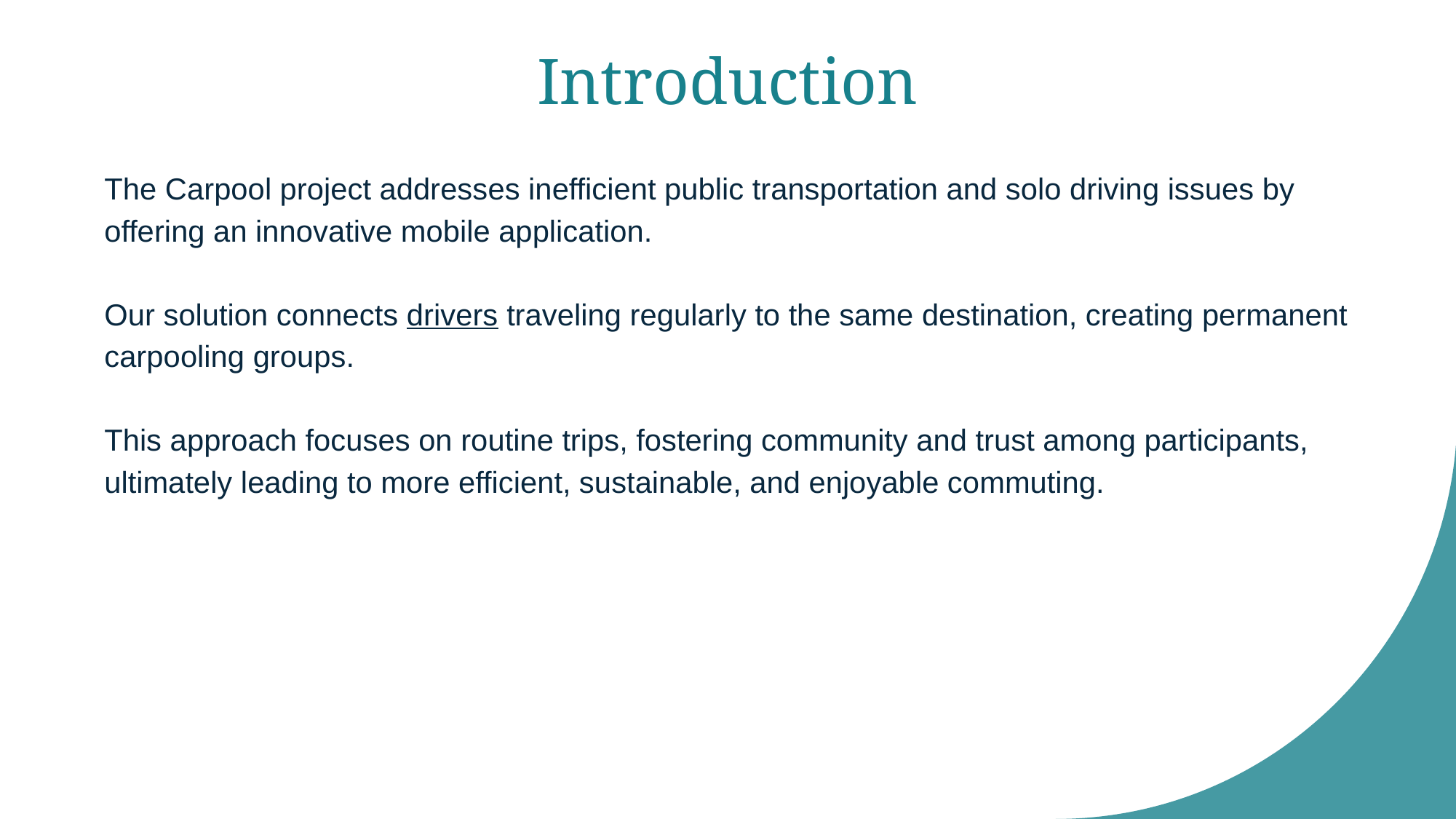

# Introduction
The Carpool project addresses inefficient public transportation and solo driving issues by offering an innovative mobile application.

Our solution connects drivers traveling regularly to the same destination, creating permanent carpooling groups.

This approach focuses on routine trips, fostering community and trust among participants, ultimately leading to more efficient, sustainable, and enjoyable commuting.